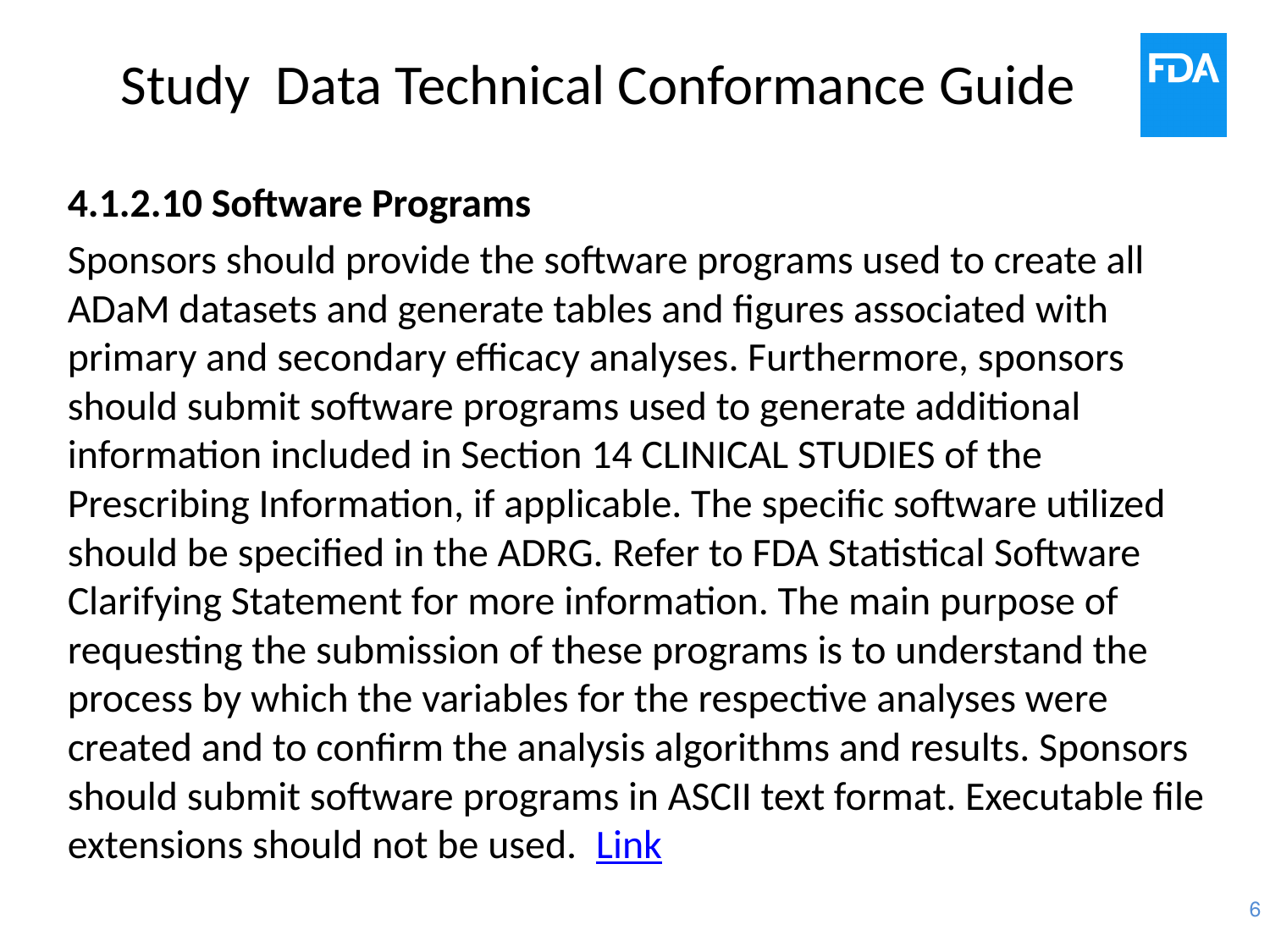

# Study  Data Technical Conformance Guide
4.1.2.10 Software Programs
Sponsors should provide the software programs used to create all ADaM datasets and generate tables and figures associated with primary and secondary efficacy analyses. Furthermore, sponsors should submit software programs used to generate additional information included in Section 14 CLINICAL STUDIES of the Prescribing Information, if applicable. The specific software utilized should be specified in the ADRG. Refer to FDA Statistical Software Clarifying Statement for more information. The main purpose of requesting the submission of these programs is to understand the process by which the variables for the respective analyses were created and to confirm the analysis algorithms and results. Sponsors should submit software programs in ASCII text format. Executable file extensions should not be used.  Link